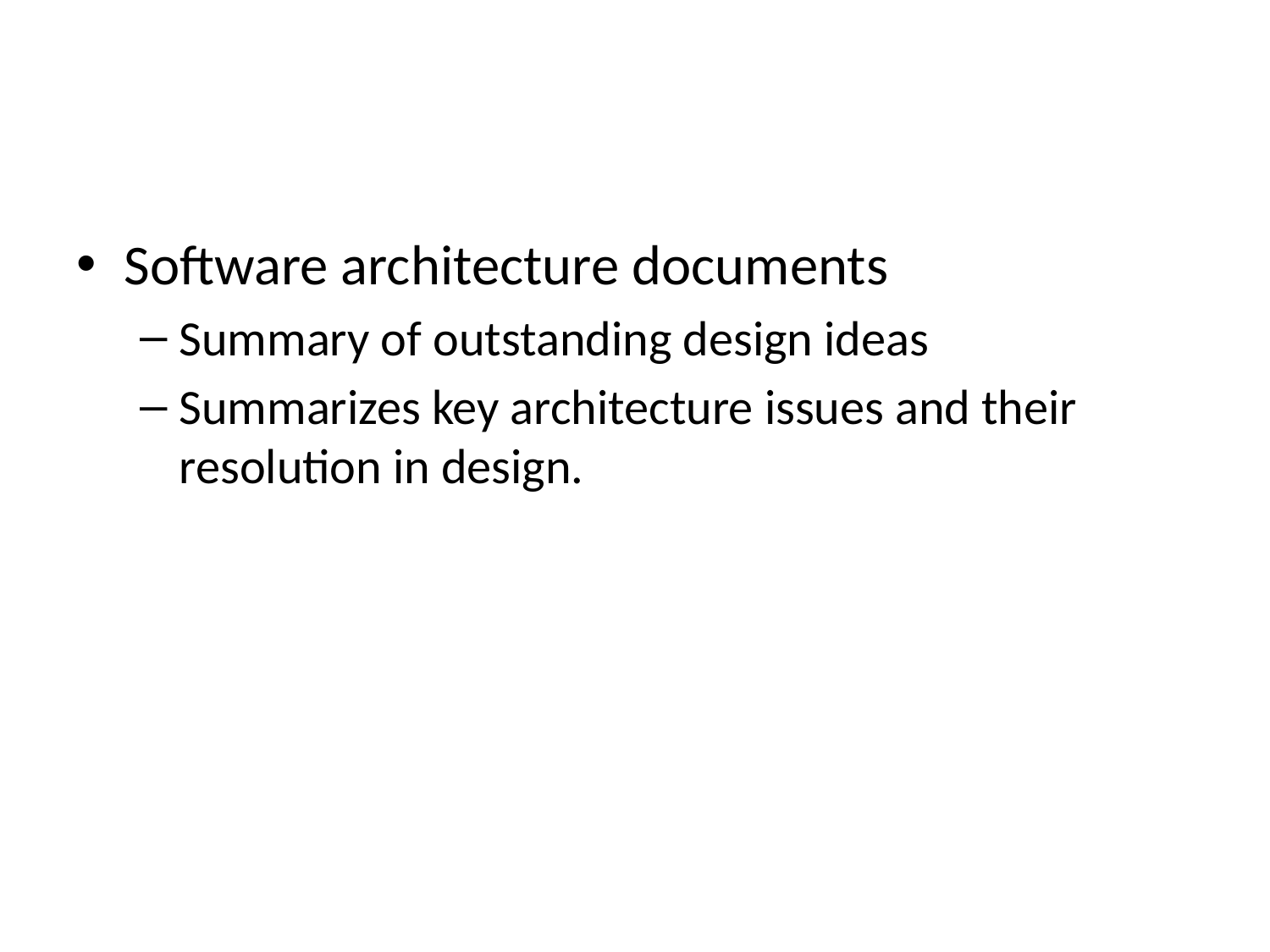

#
Software architecture documents
Summary of outstanding design ideas
Summarizes key architecture issues and their resolution in design.